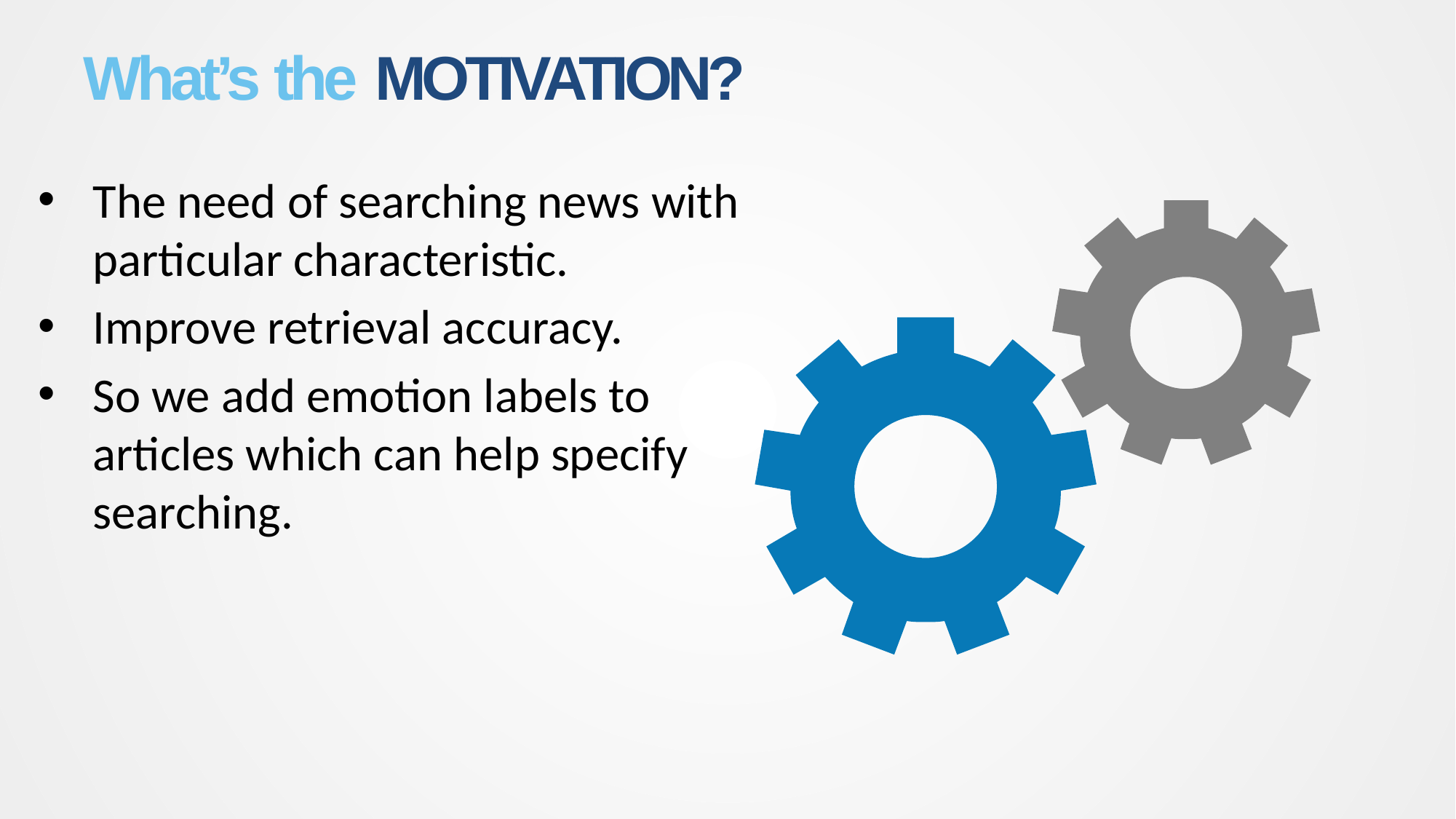

# What’s the MOTIVATION?
The need of searching news with particular characteristic.
Improve retrieval accuracy.
So we add emotion labels to articles which can help specify searching.